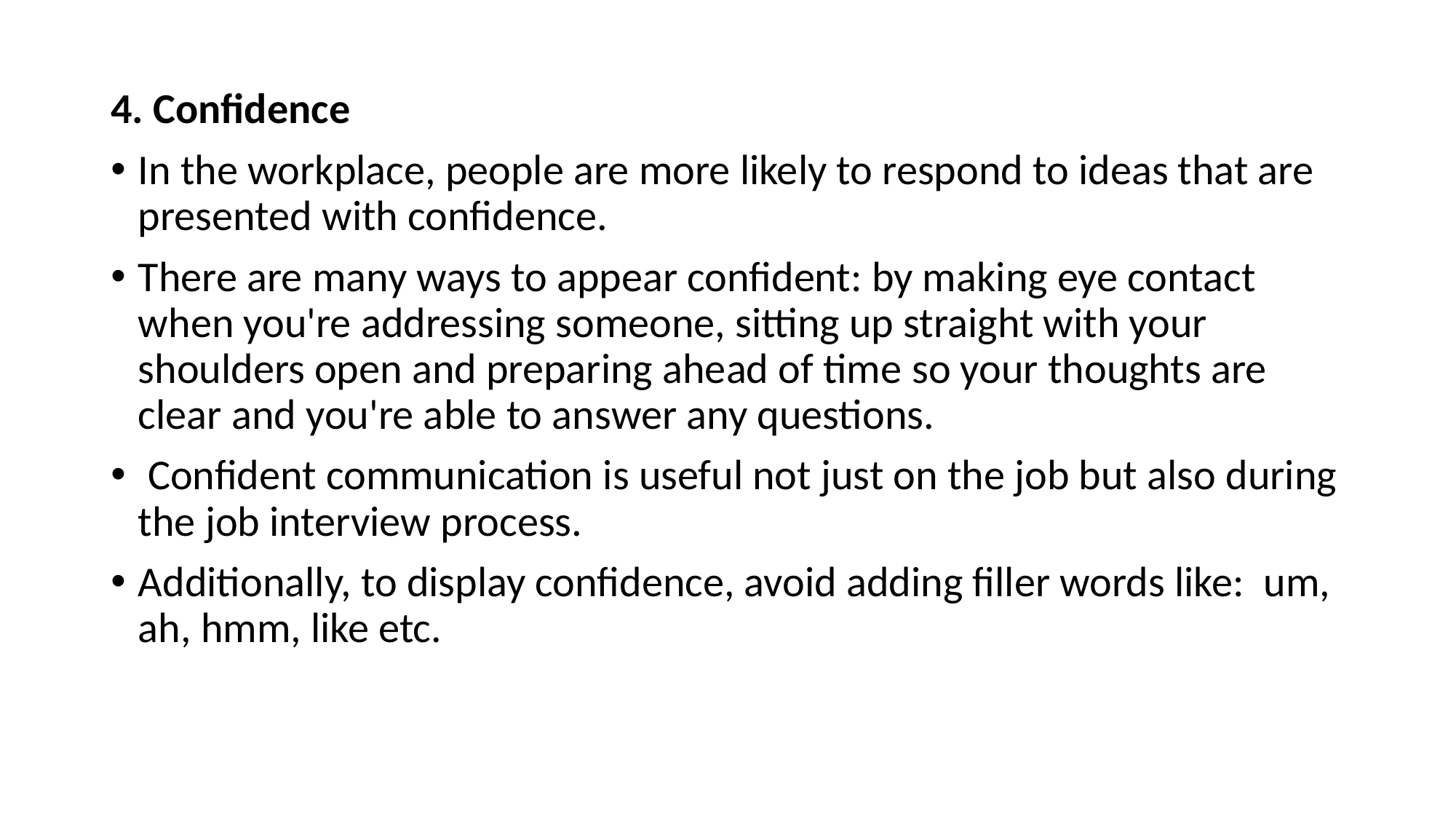

4. Confidence
In the workplace, people are more likely to respond to ideas that are presented with confidence.
There are many ways to appear confident: by making eye contact when you're addressing someone, sitting up straight with your shoulders open and preparing ahead of time so your thoughts are clear and you're able to answer any questions.
 Confident communication is useful not just on the job but also during the job interview process.
Additionally, to display confidence, avoid adding filler words like:  um, ah, hmm, like etc.